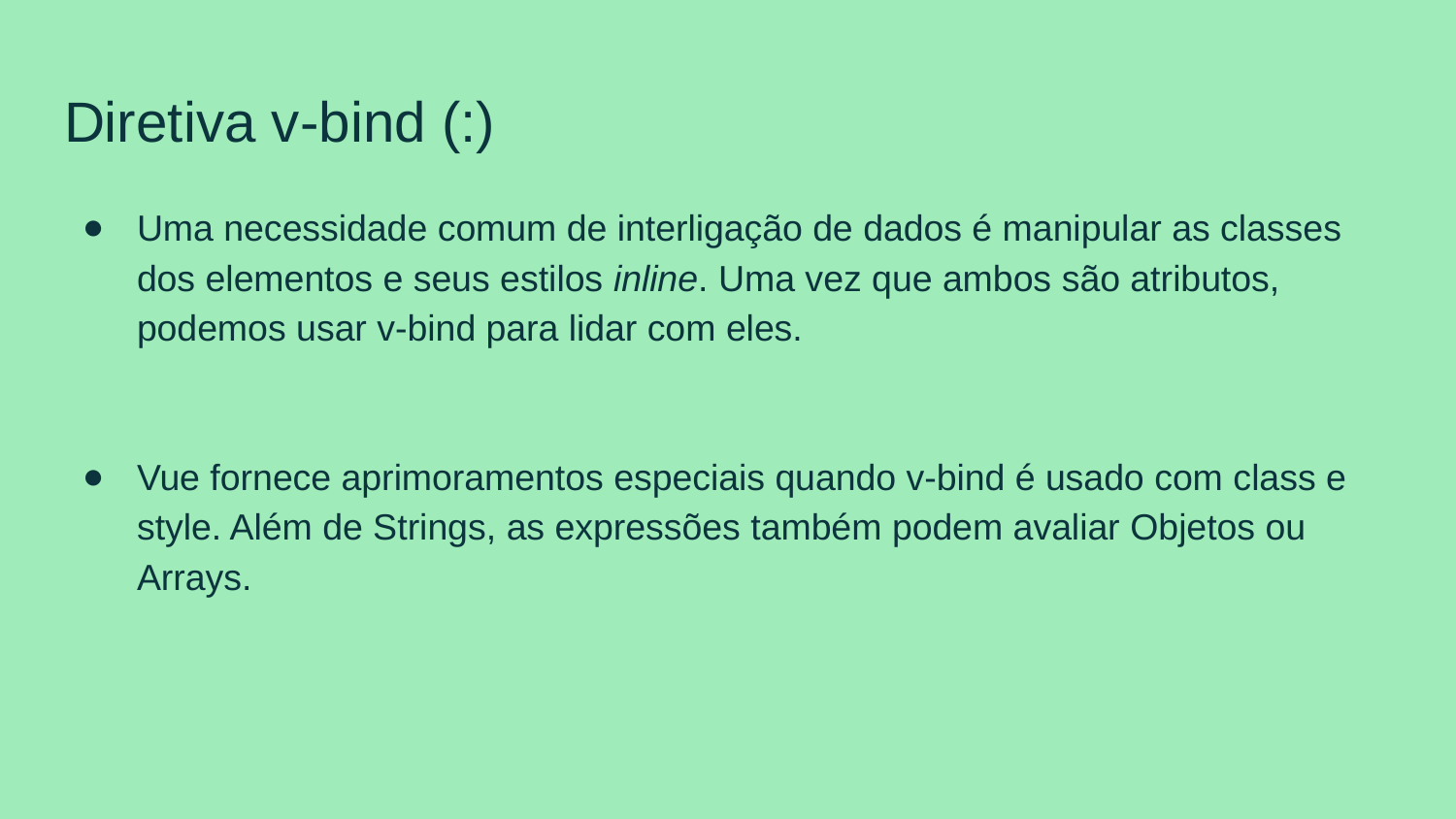

# Diretiva v-bind (:)

Uma necessidade comum de interligação de dados é manipular as classes dos elementos e seus estilos inline. Uma vez que ambos são atributos, podemos usar v-bind para lidar com eles.

Vue fornece aprimoramentos especiais quando v-bind é usado com class e style. Além de Strings, as expressões também podem avaliar Objetos ou Arrays.